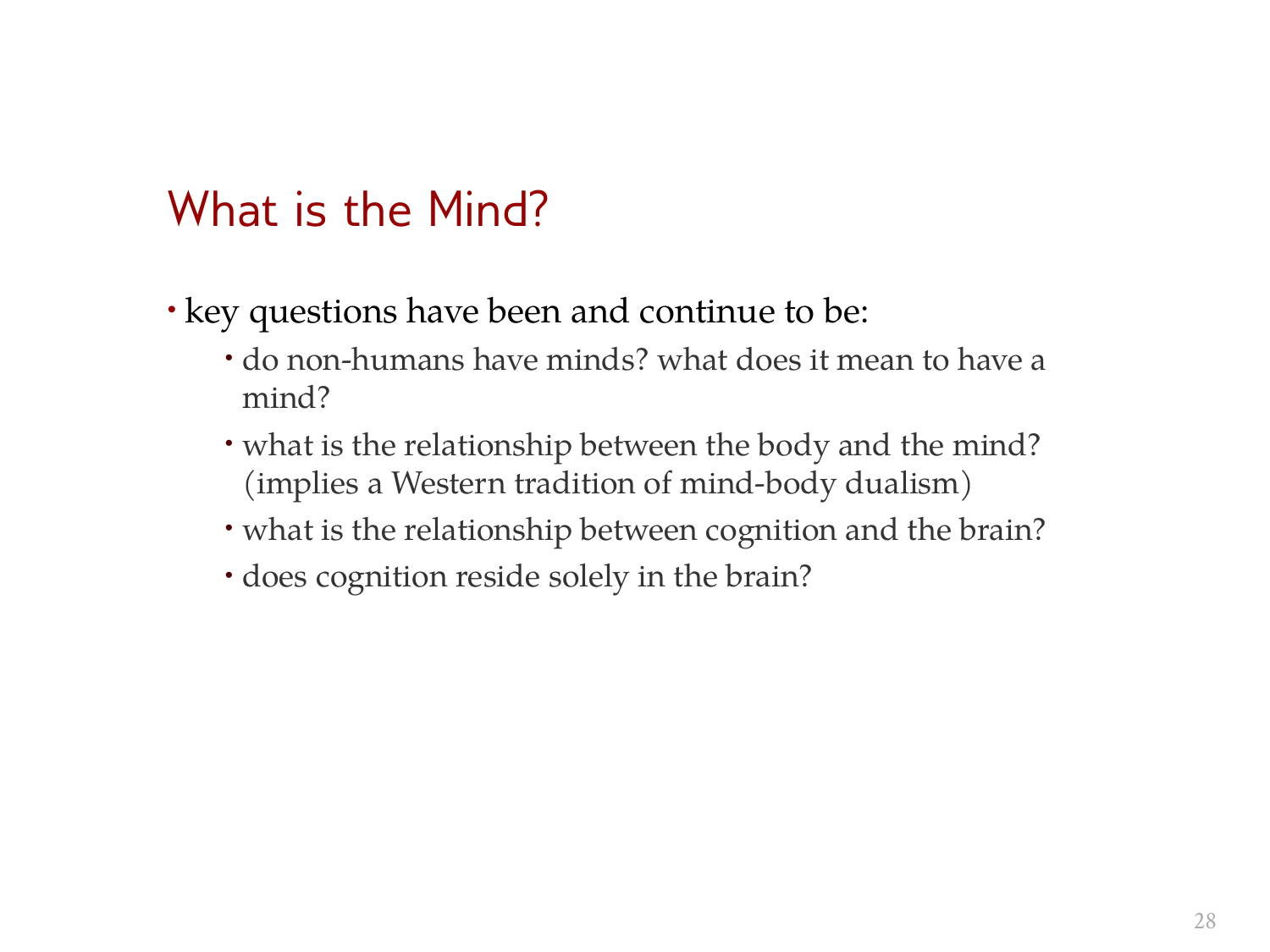

# What is the Mind?
key questions have been and continue to be:
do non-humans have minds? what does it mean to have a mind?
what is the relationship between the body and the mind? (implies a Western tradition of mind-body dualism)
what is the relationship between cognition and the brain?
does cognition reside solely in the brain?
28